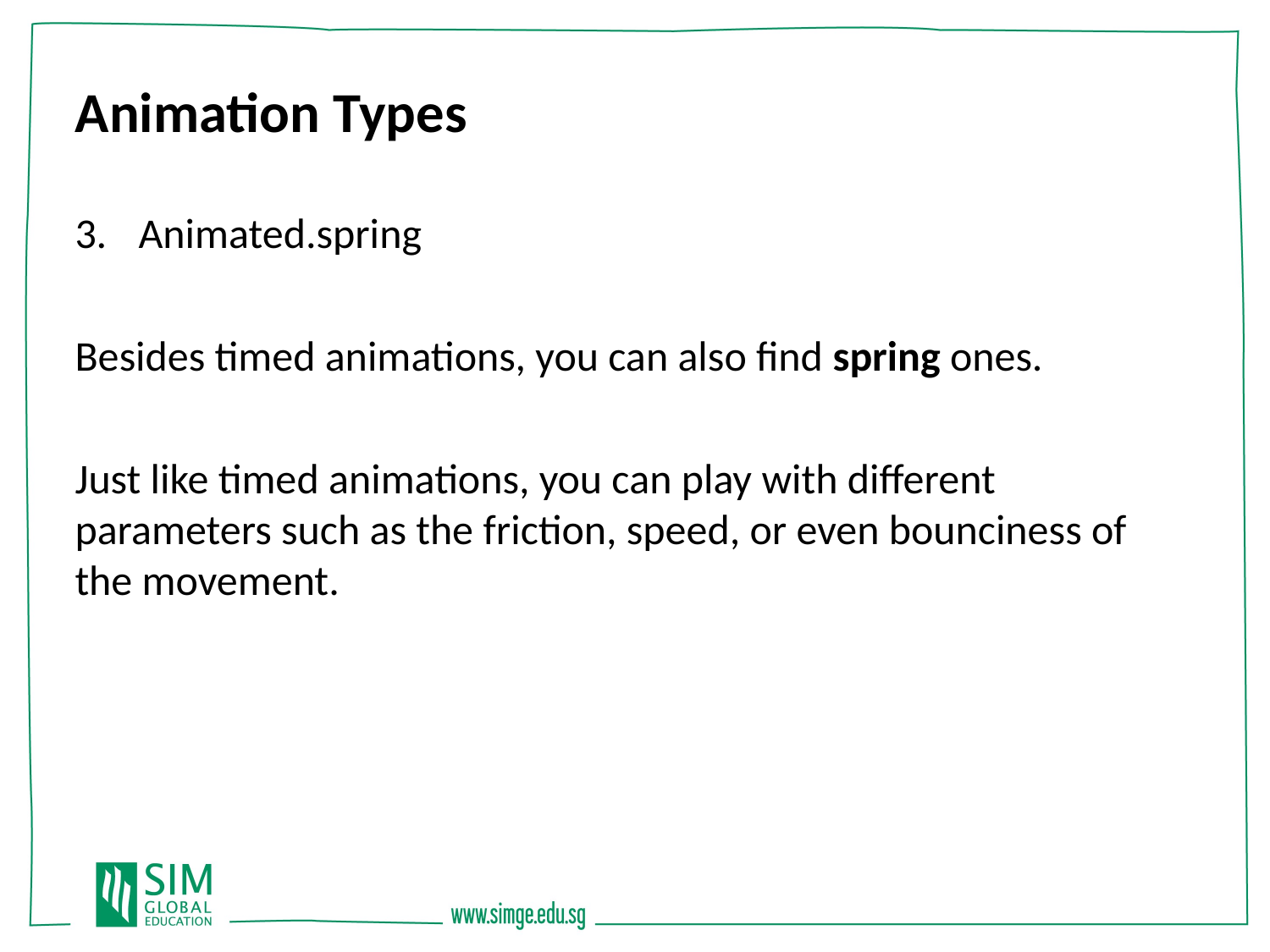

Animation Types
Animated.spring

Besides timed animations, you can also find spring ones.

Just like timed animations, you can play with different parameters such as the friction, speed, or even bounciness of the movement.